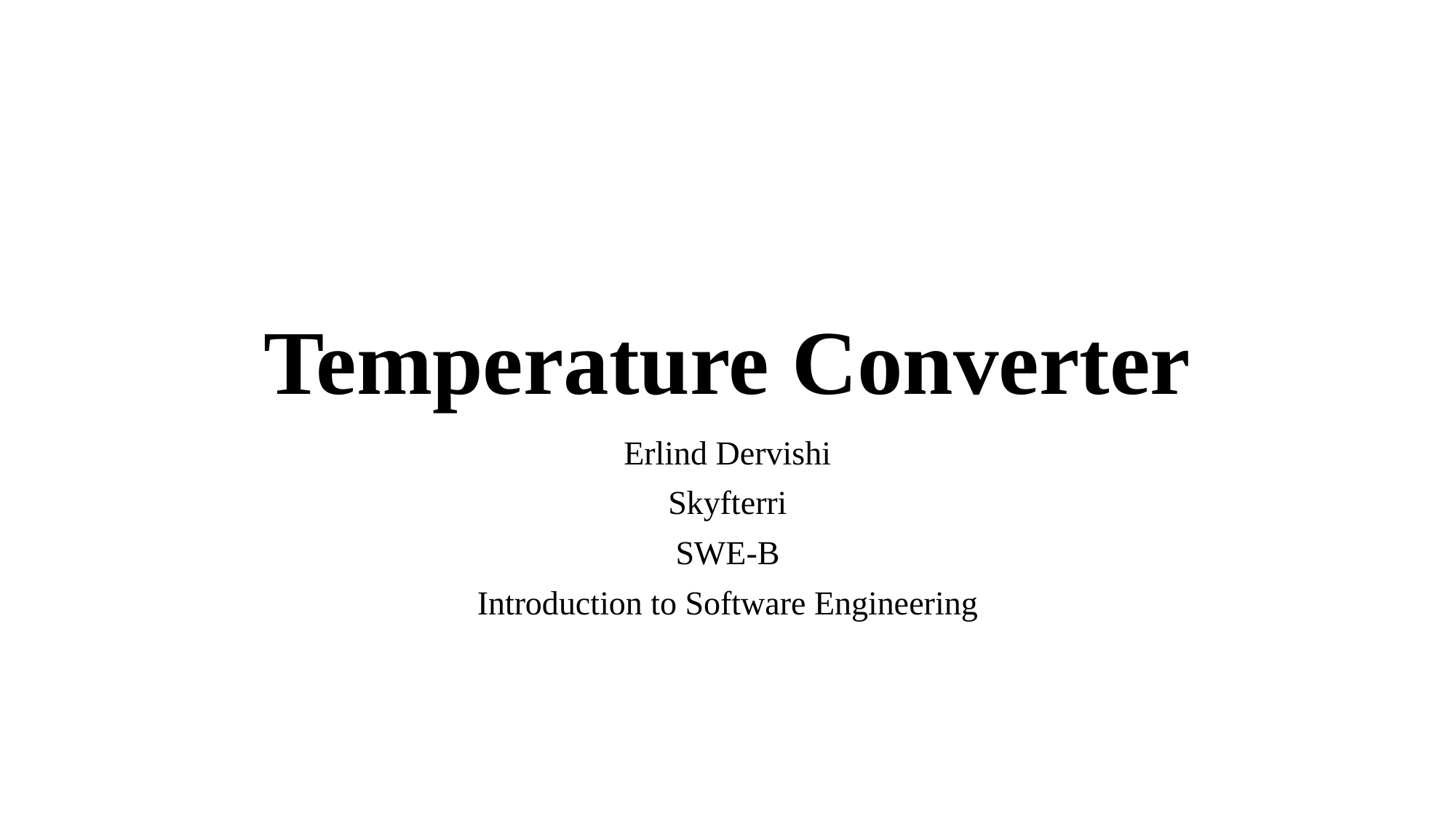

# Temperature Converter
Erlind Dervishi
Skyfterri
SWE-B
Introduction to Software Engineering